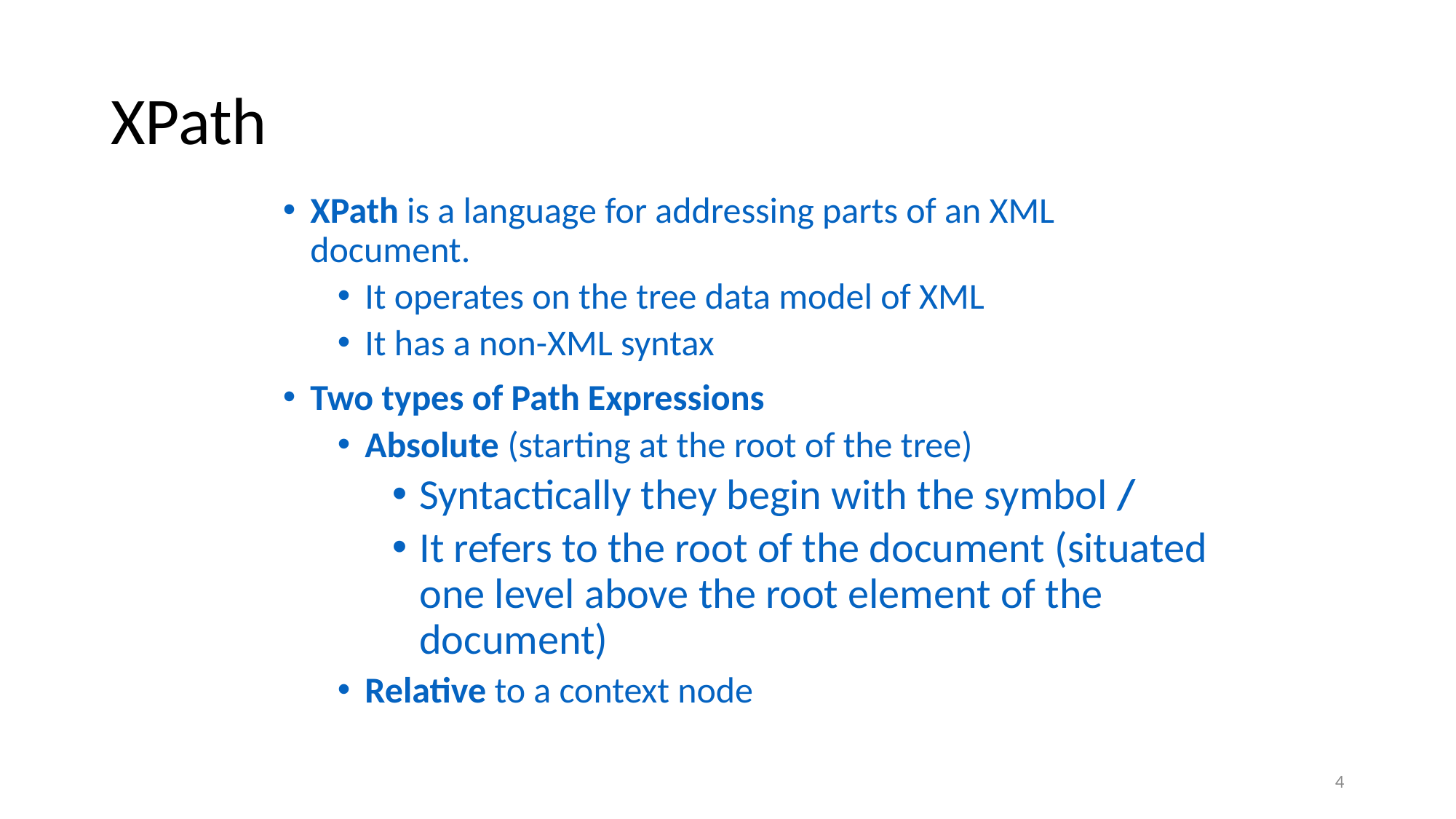

# XPath
XPath is a language for addressing parts of an XML document.
It operates on the tree data model of XML
It has a non-XML syntax
Two types of Path Expressions
Absolute (starting at the root of the tree)
Syntactically they begin with the symbol /
It refers to the root of the document (situated one level above the root element of the document)
Relative to a context node
4